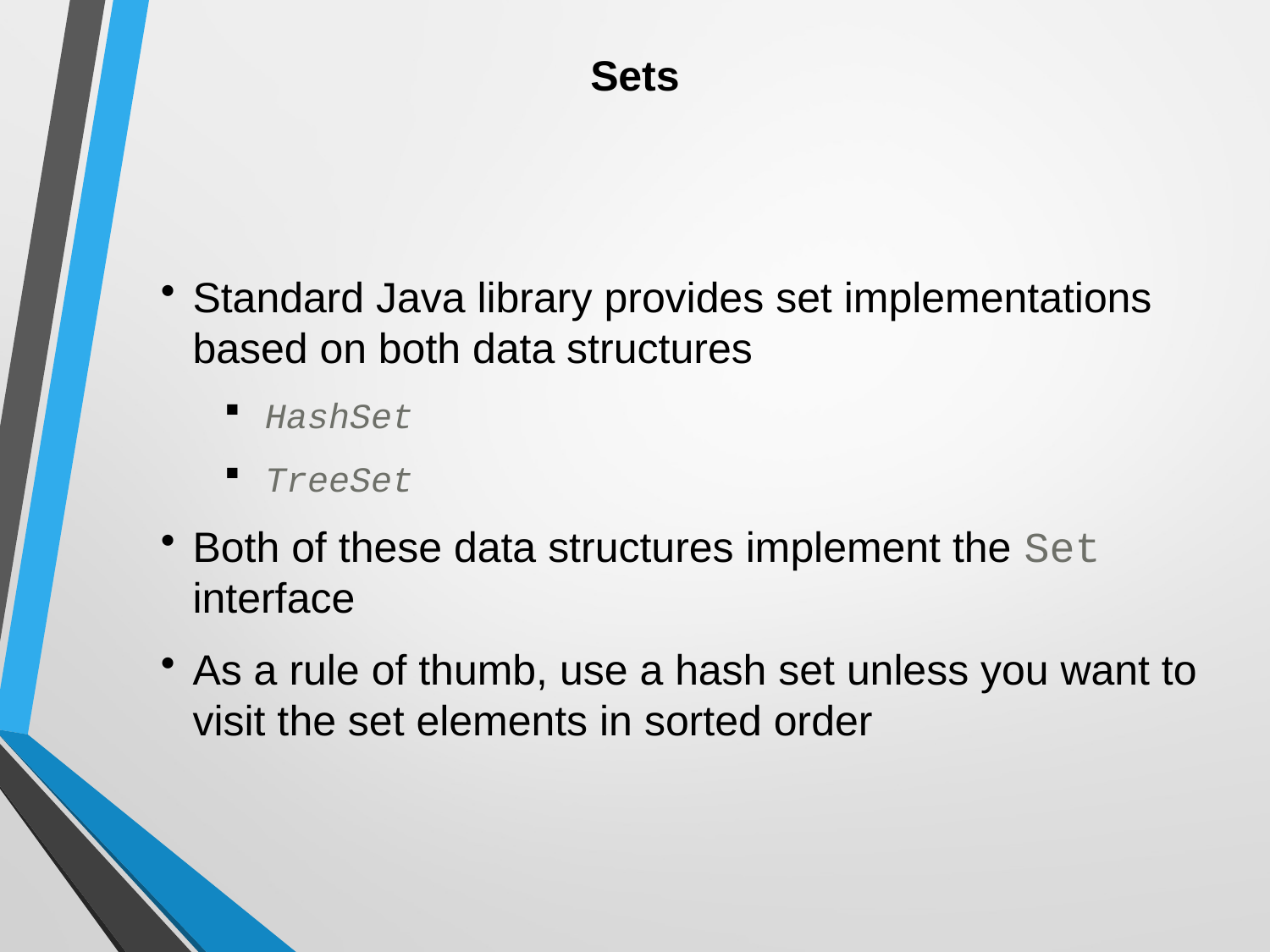

Sets
Standard Java library provides set implementations based on both data structures
 HashSet
 TreeSet
Both of these data structures implement the Set interface
As a rule of thumb, use a hash set unless you want to visit the set elements in sorted order